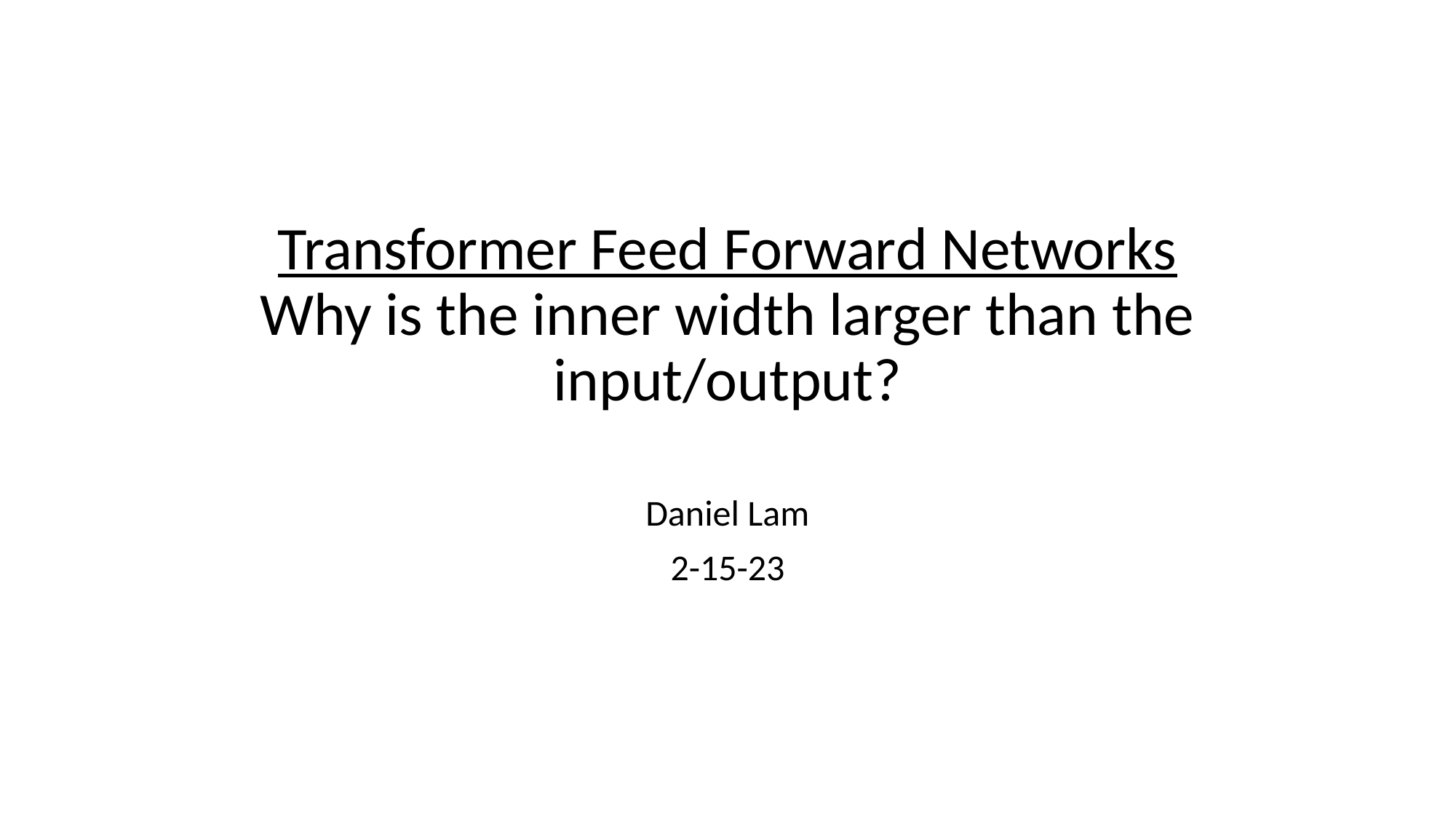

# Transformer Feed Forward Networks Why is the inner width larger than the input/output?

Daniel Lam
2-15-23